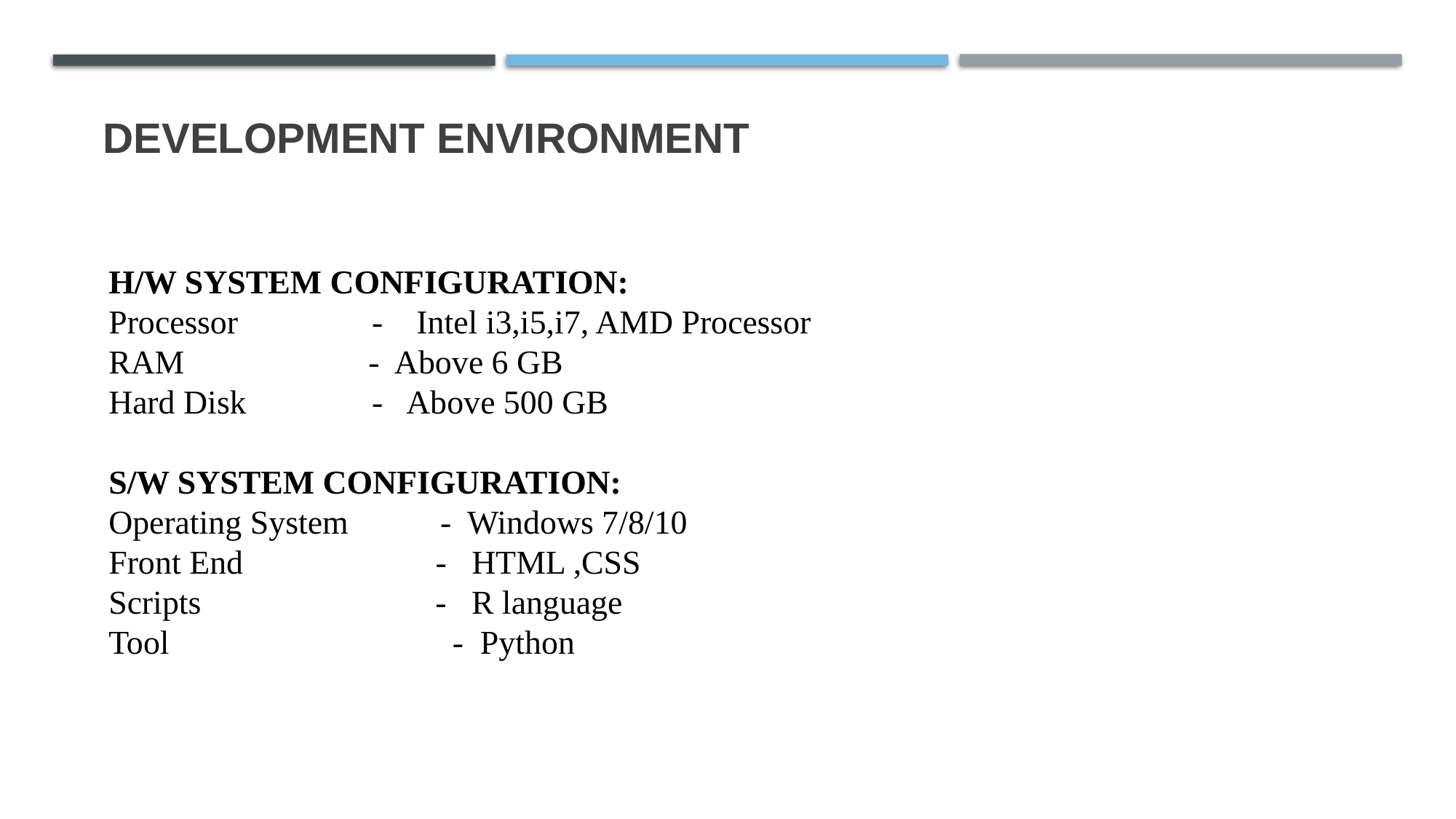

# development environment
H/W SYSTEM CONFIGURATION:
Processor                -    Intel i3,i5,i7, AMD Processor
RAM                      -  Above 6 GB
Hard Disk               -   Above 500 GB

S/W SYSTEM CONFIGURATION:
Operating System           -  Windows 7/8/10
Front End                       -   HTML ,CSS
Scripts                            -   R language
Tool		               -  Python